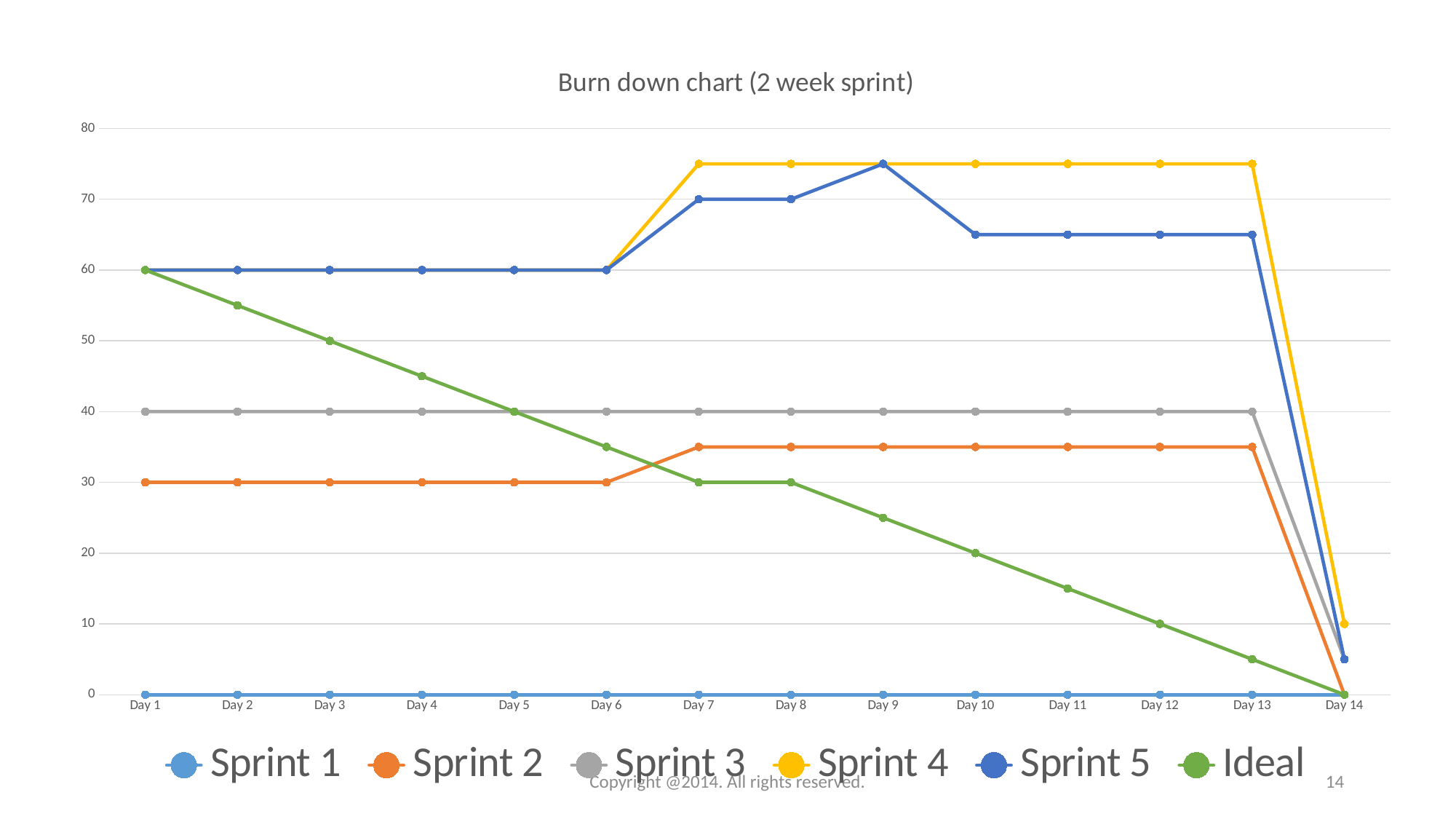

### Chart: Burn down chart (2 week sprint)

| Category | Sprint 1 | Sprint 2 | Sprint 3 | Sprint 4 | Sprint 5 | Ideal |
|---|---|---|---|---|---|---|
| Day 1 | 0.0 | 30.0 | 40.0 | 60.0 | 60.0 | 60.0 |
| Day 2 | 0.0 | 30.0 | 40.0 | 60.0 | 60.0 | 55.0 |
| Day 3 | 0.0 | 30.0 | 40.0 | 60.0 | 60.0 | 50.0 |
| Day 4 | 0.0 | 30.0 | 40.0 | 60.0 | 60.0 | 45.0 |
| Day 5 | 0.0 | 30.0 | 40.0 | 60.0 | 60.0 | 40.0 |
| Day 6 | 0.0 | 30.0 | 40.0 | 60.0 | 60.0 | 35.0 |
| Day 7 | 0.0 | 35.0 | 40.0 | 75.0 | 70.0 | 30.0 |
| Day 8 | 0.0 | 35.0 | 40.0 | 75.0 | 70.0 | 30.0 |
| Day 9 | 0.0 | 35.0 | 40.0 | 75.0 | 75.0 | 25.0 |
| Day 10 | 0.0 | 35.0 | 40.0 | 75.0 | 65.0 | 20.0 |
| Day 11 | 0.0 | 35.0 | 40.0 | 75.0 | 65.0 | 15.0 |
| Day 12 | 0.0 | 35.0 | 40.0 | 75.0 | 65.0 | 10.0 |
| Day 13 | 0.0 | 35.0 | 40.0 | 75.0 | 65.0 | 5.0 |
| Day 14 | 0.0 | 0.0 | 5.0 | 10.0 | 5.0 | 0.0 |
Copyright @2014. All rights reserved.
14